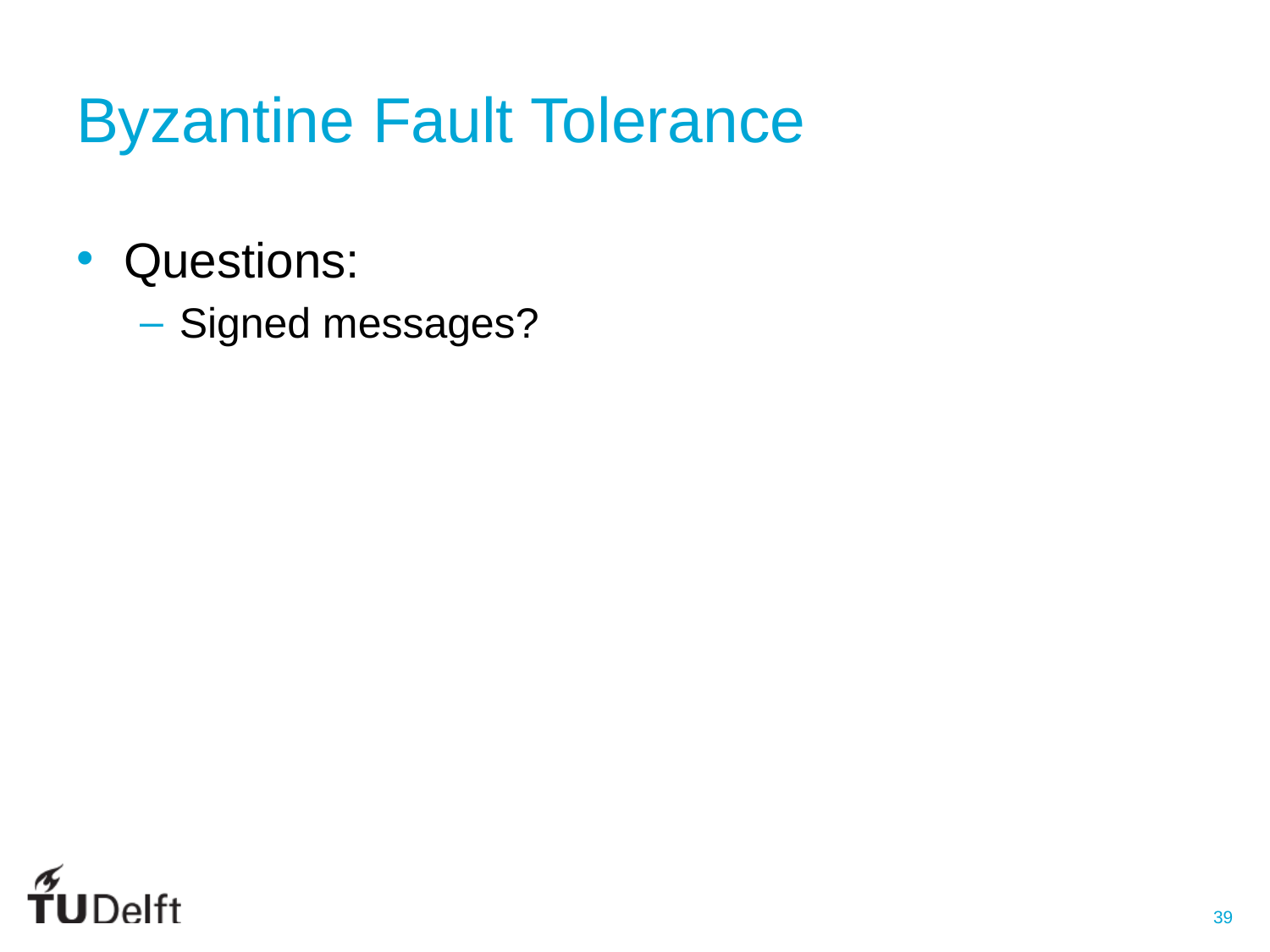

# Byzantine Fault Tolerance
Questions:
Signed messages?